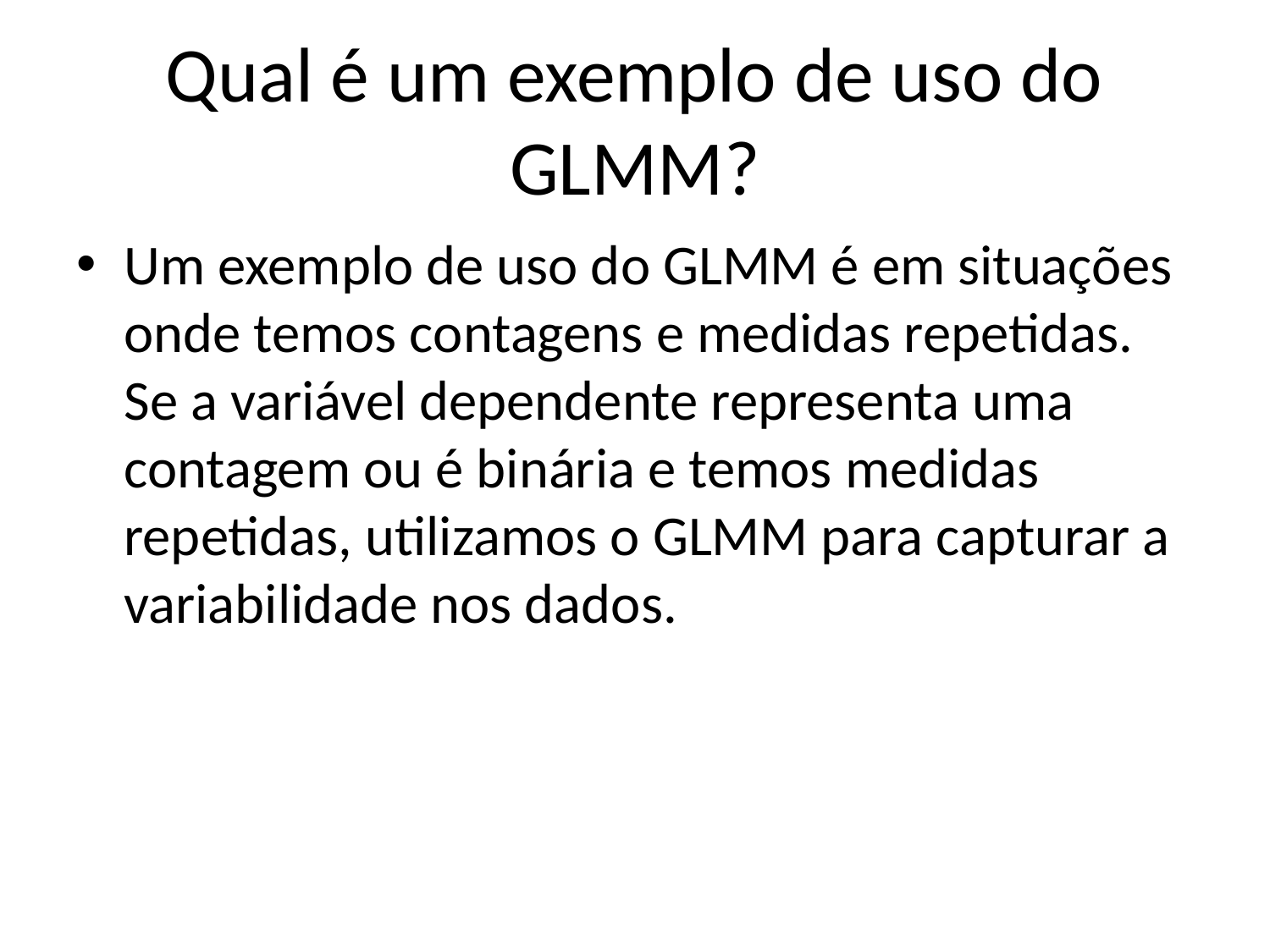

# Qual é um exemplo de uso do GLMM?
Um exemplo de uso do GLMM é em situações onde temos contagens e medidas repetidas. Se a variável dependente representa uma contagem ou é binária e temos medidas repetidas, utilizamos o GLMM para capturar a variabilidade nos dados.